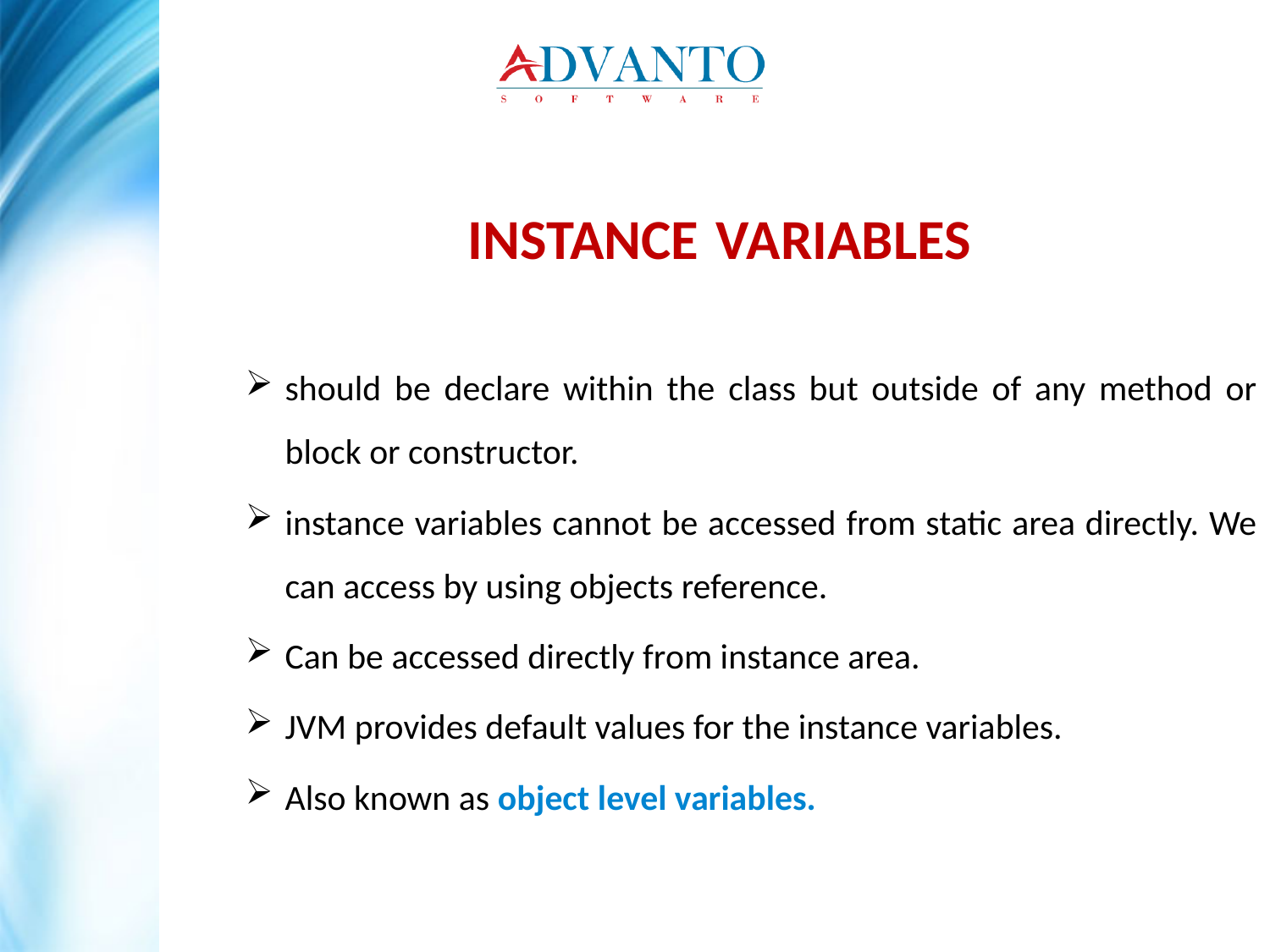

INSTANCE VARIABLES
should be declare within the class but outside of any method or block or constructor.
instance variables cannot be accessed from static area directly. We can access by using objects reference.
Can be accessed directly from instance area.
JVM provides default values for the instance variables.
Also known as object level variables.